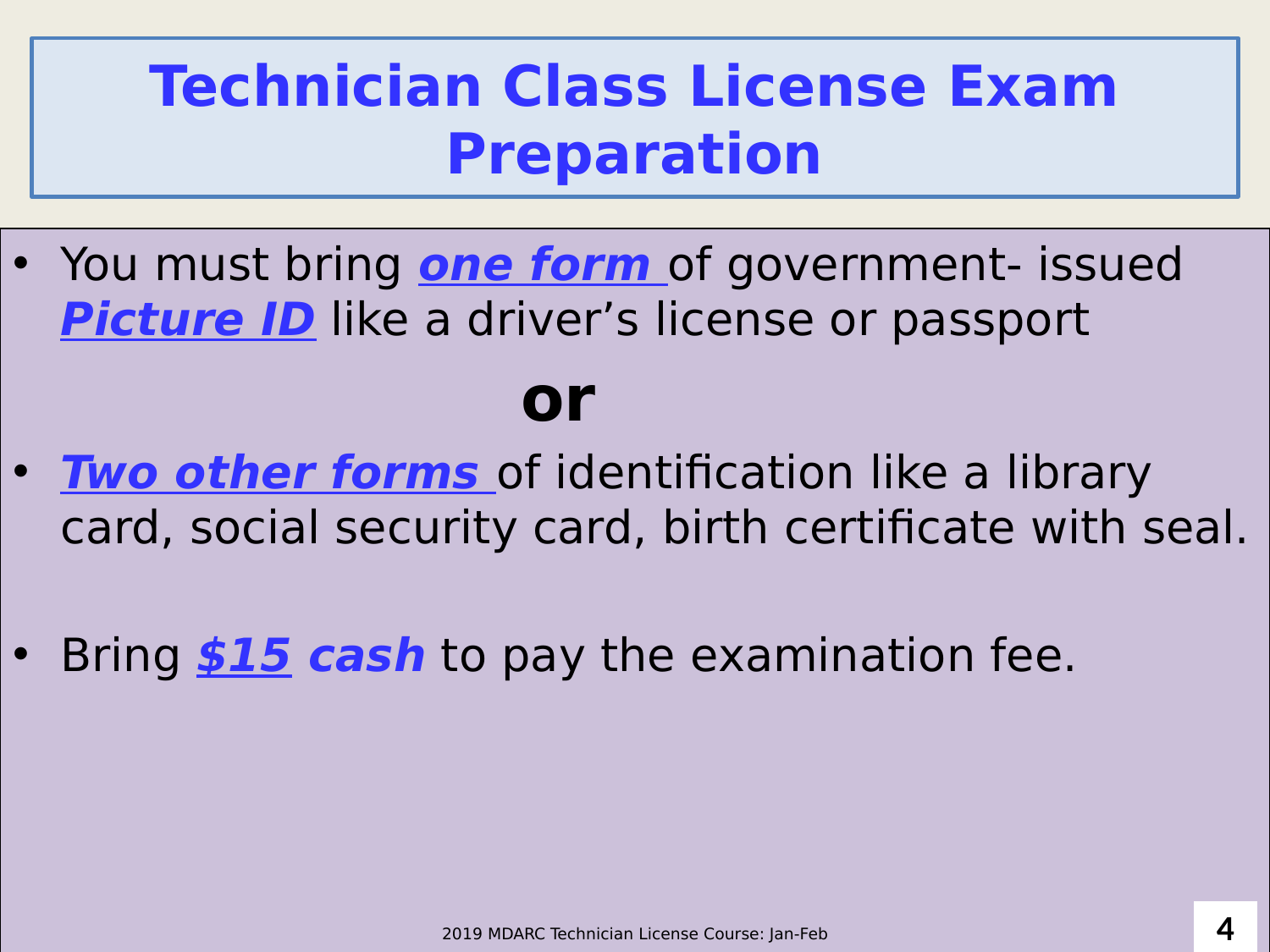

# Technician Class License Exam Preparation
You must bring one form of government- issued Picture ID like a driver’s license or passport
				or
Two other forms of identification like a library card, social security card, birth certificate with seal.

Bring $15 cash to pay the examination fee.
4
2019 MDARC Technician License Course: Jan-Feb